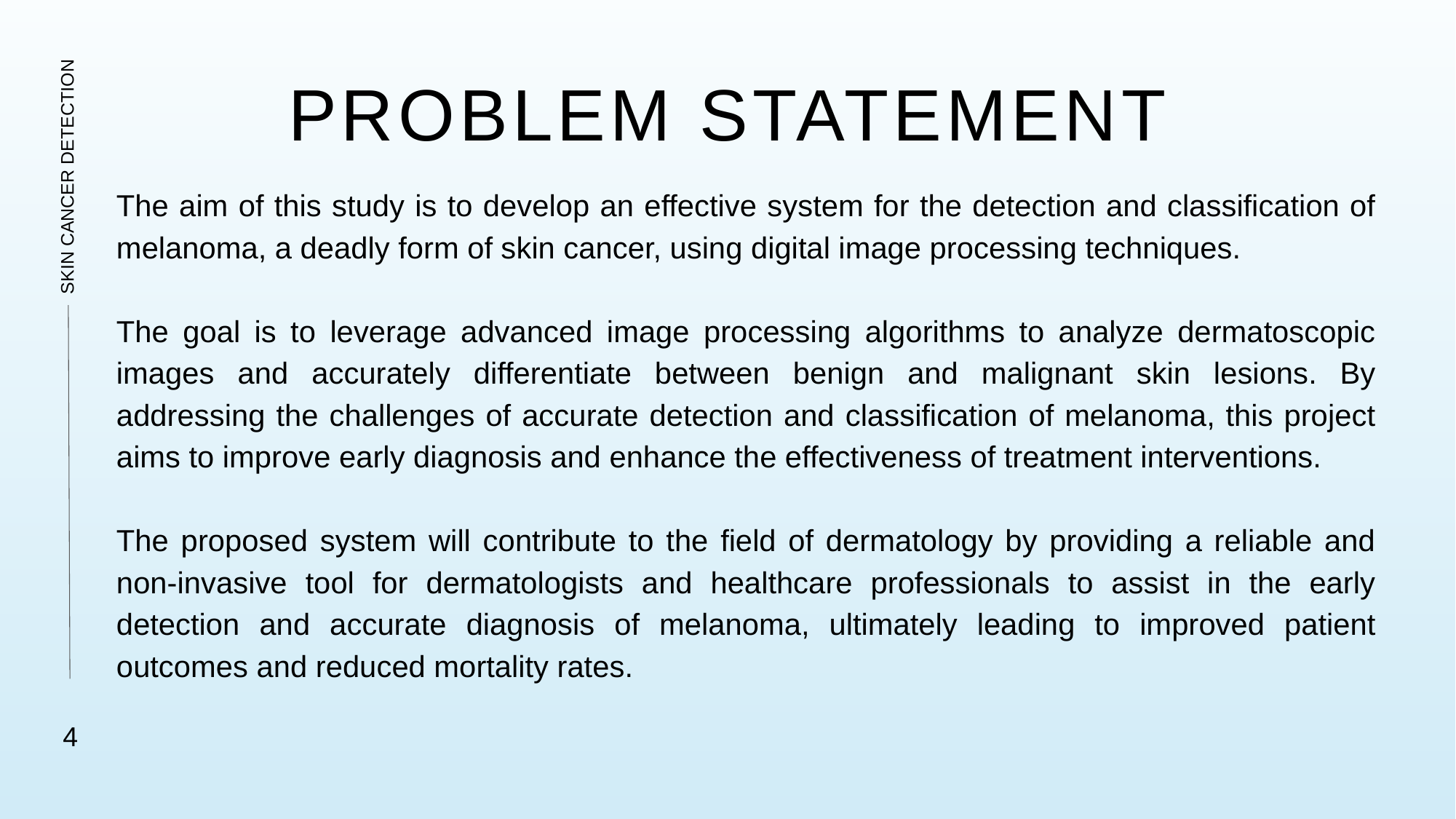

# Problem statement
SKIN CANCER DETECTION
The aim of this study is to develop an effective system for the detection and classification of melanoma, a deadly form of skin cancer, using digital image processing techniques.

The goal is to leverage advanced image processing algorithms to analyze dermatoscopic images and accurately differentiate between benign and malignant skin lesions. By addressing the challenges of accurate detection and classification of melanoma, this project aims to improve early diagnosis and enhance the effectiveness of treatment interventions.

The proposed system will contribute to the field of dermatology by providing a reliable and non-invasive tool for dermatologists and healthcare professionals to assist in the early detection and accurate diagnosis of melanoma, ultimately leading to improved patient outcomes and reduced mortality rates.
4